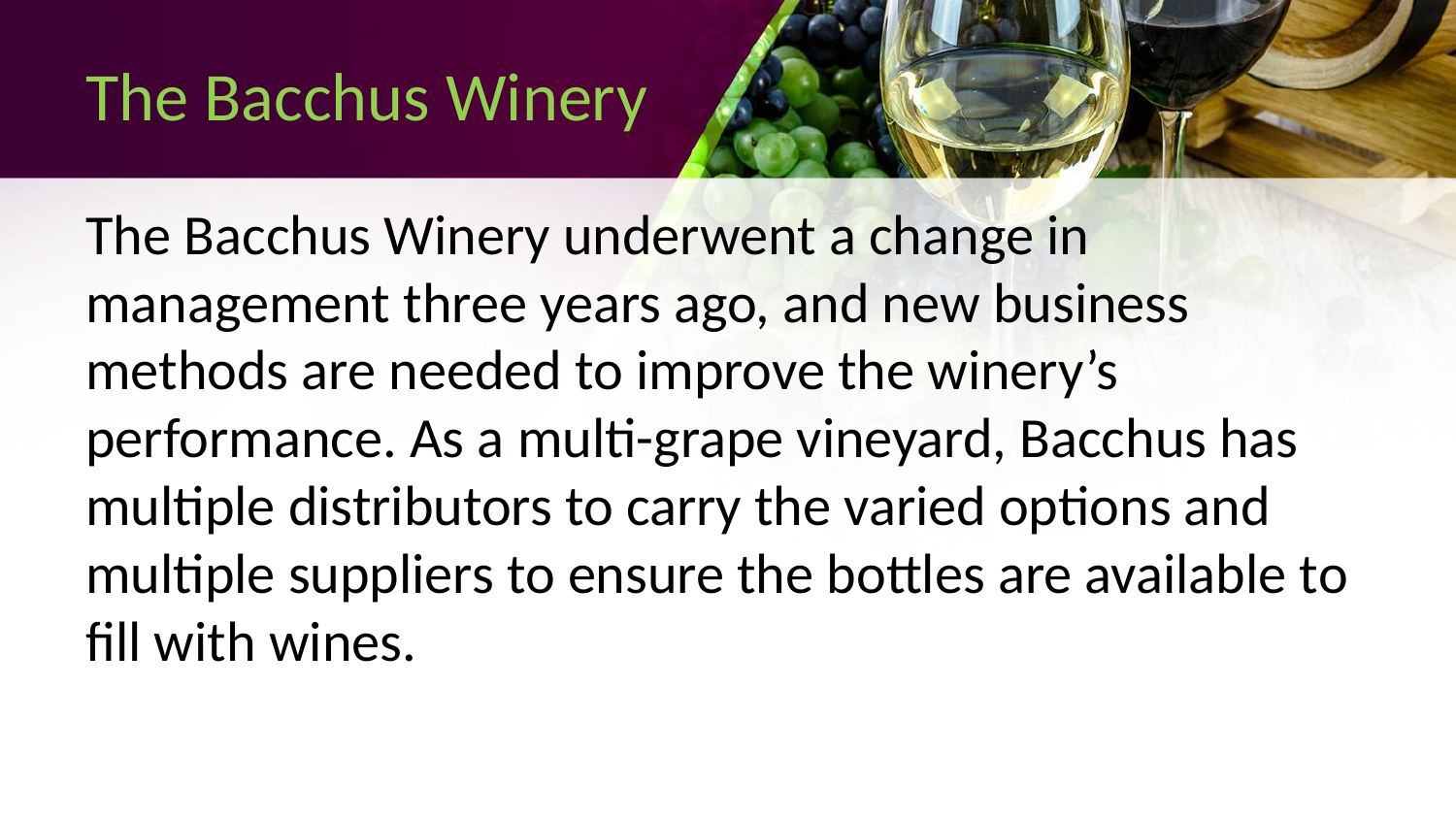

# The Bacchus Winery
The Bacchus Winery underwent a change in management three years ago, and new business methods are needed to improve the winery’s performance. As a multi-grape vineyard, Bacchus has multiple distributors to carry the varied options and multiple suppliers to ensure the bottles are available to fill with wines.